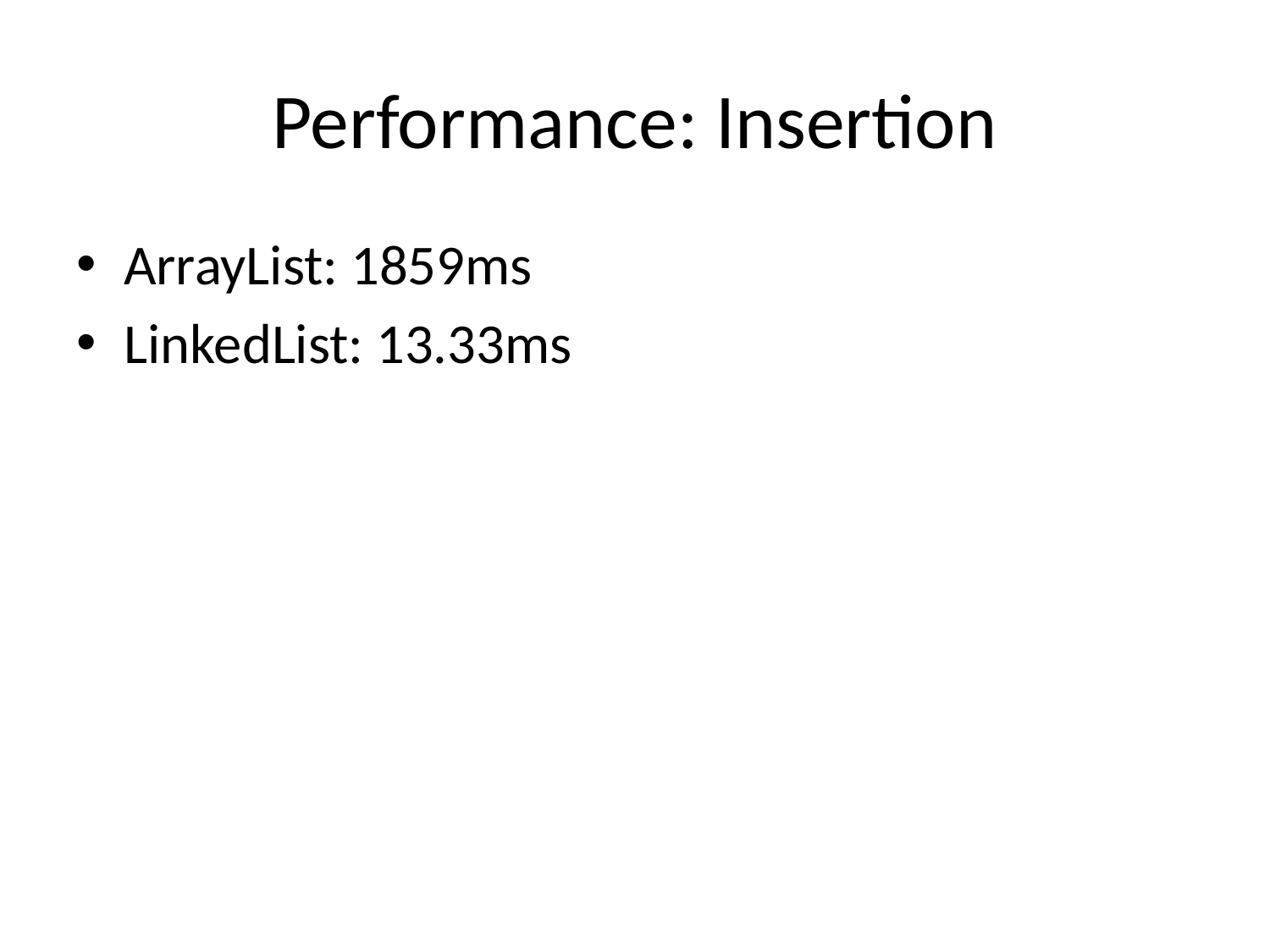

# Performance: Insertion
ArrayList: 1859ms
LinkedList: 13.33ms